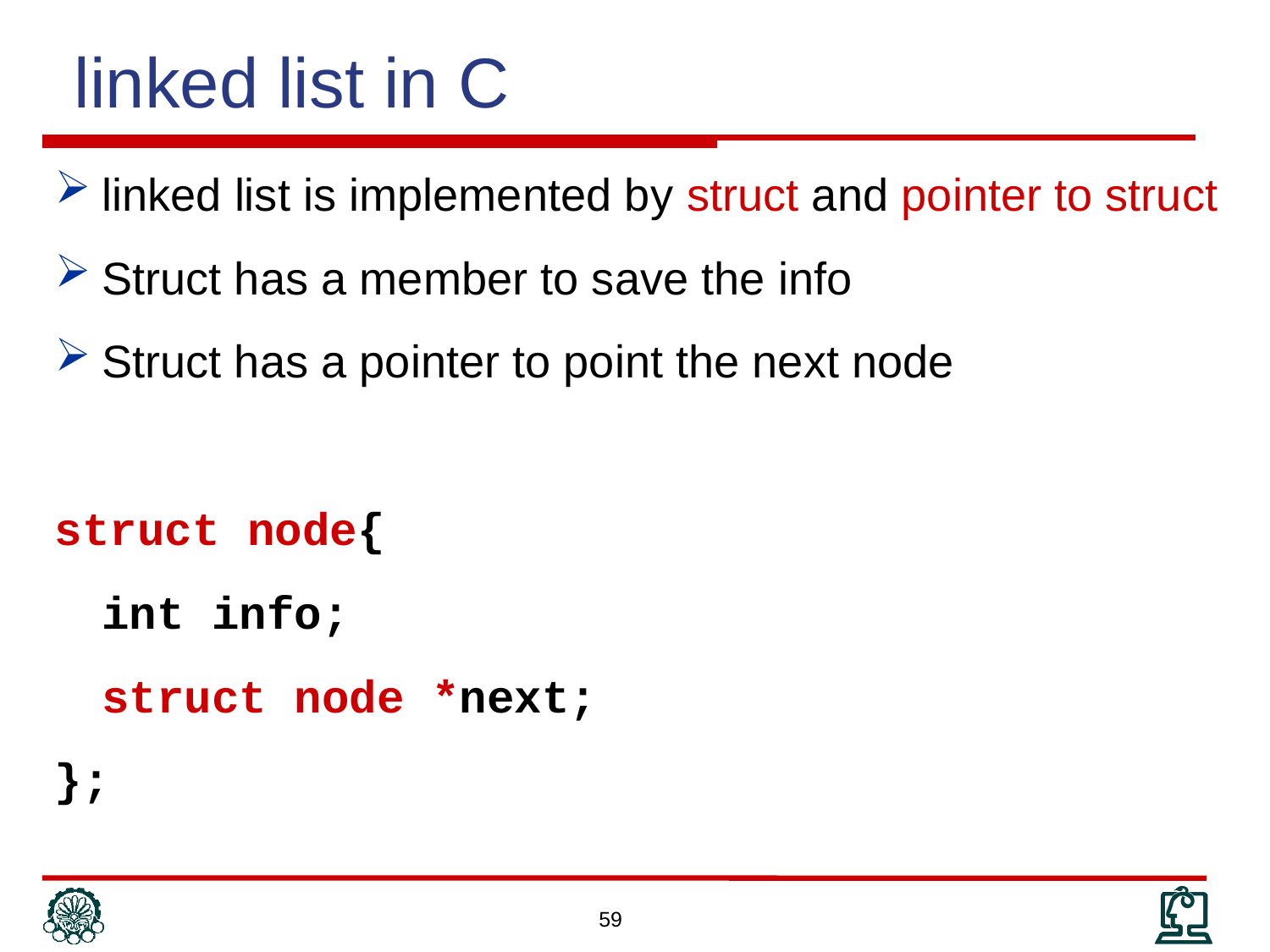

linked list in C
linked list is implemented by struct and pointer to struct
Struct has a member to save the info
Struct has a pointer to point the next node

struct node{
	int info;
	struct node *next;
};
59